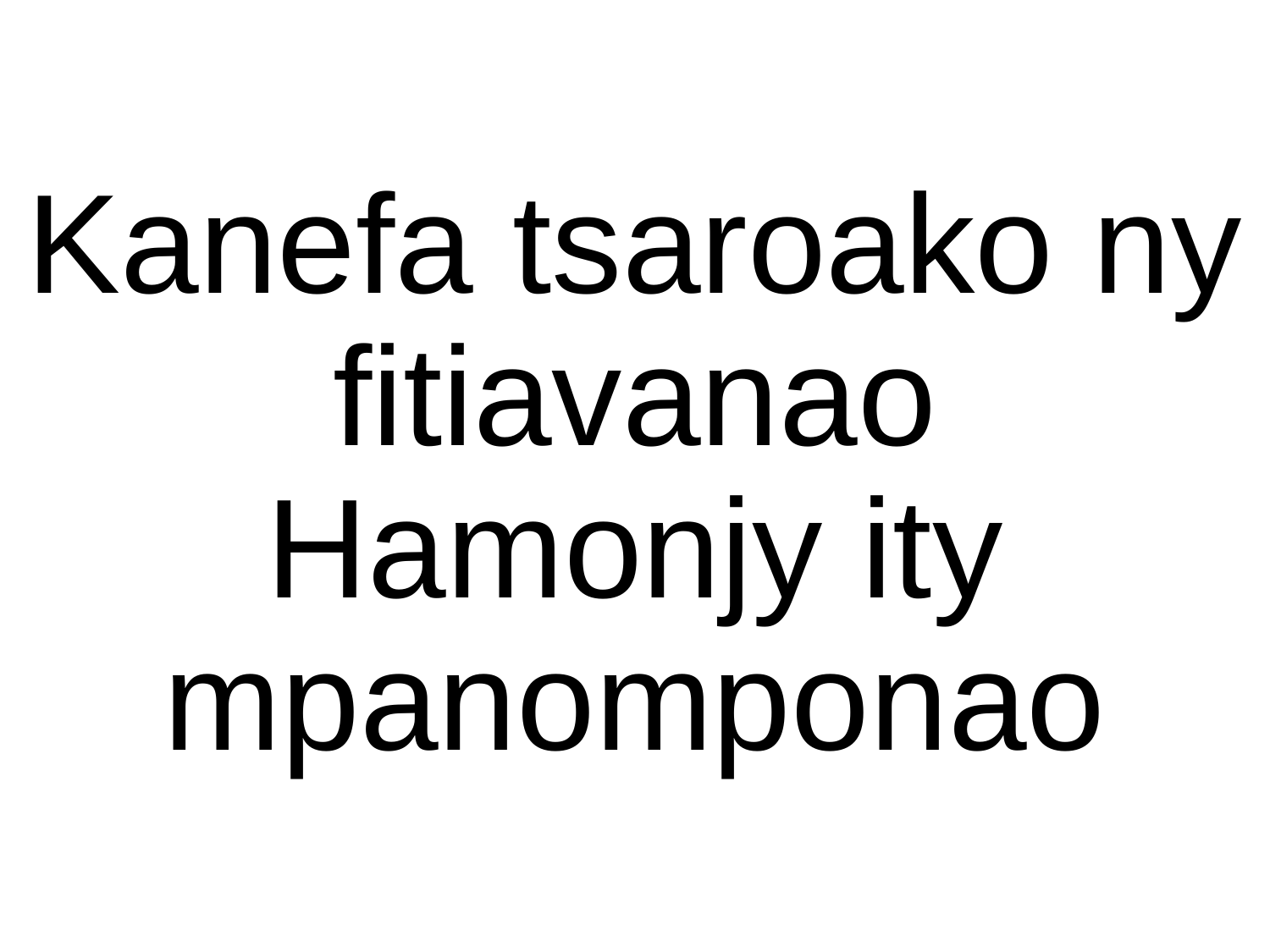

Kanefa tsaroako ny fitiavanao
Hamonjy ity mpanomponao